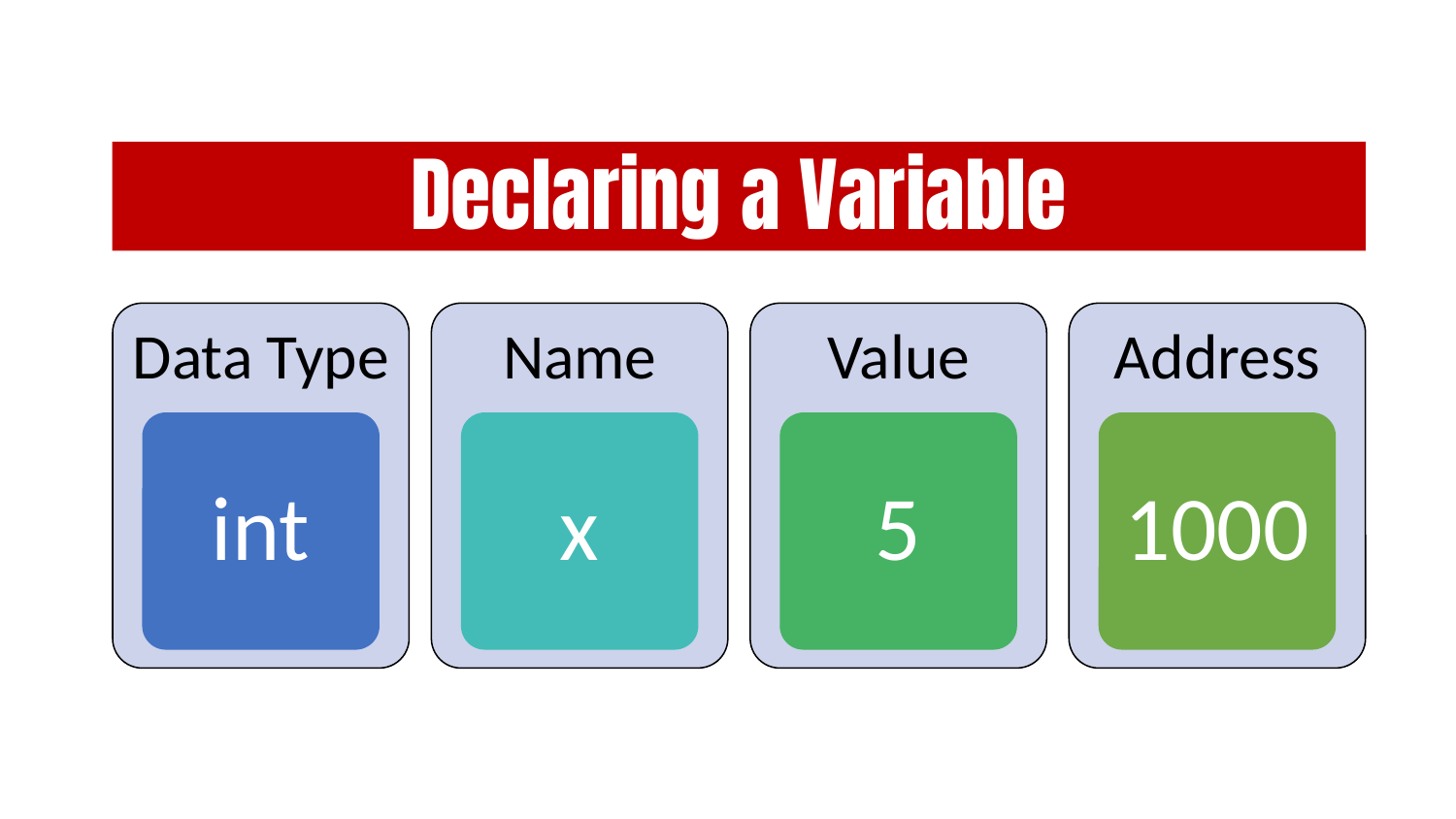

Declaring a Variable

Data Type

Name

Value

Address

int
x
5
1000